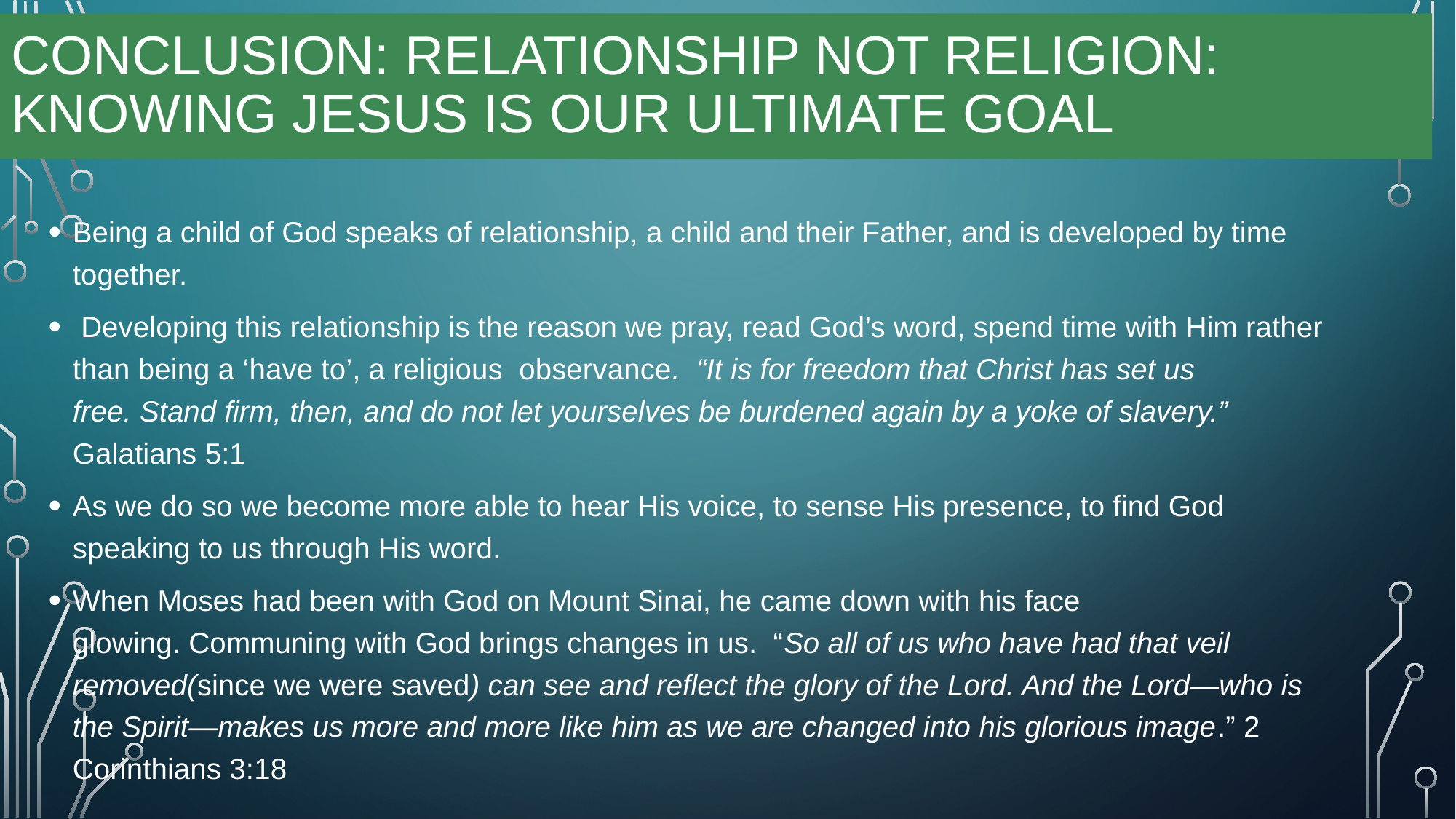

# Conclusion: Relationship not religion: knowing jesus is our ultimate goal
Being a child of God speaks of relationship, a child and their Father, and is developed by time together.
 Developing this relationship is the reason we pray, read God’s word, spend time with Him rather than being a ‘have to’, a religious  observance.  “It is for freedom that Christ has set us free. Stand firm, then, and do not let yourselves be burdened again by a yoke of slavery.” Galatians 5:1
As we do so we become more able to hear His voice, to sense His presence, to find God speaking to us through His word.
When Moses had been with God on Mount Sinai, he came down with his face glowing. Communing with God brings changes in us.  “So all of us who have had that veil removed(since we were saved) can see and reflect the glory of the Lord. And the Lord—who is the Spirit—makes us more and more like him as we are changed into his glorious image.” 2 Corinthians 3:18